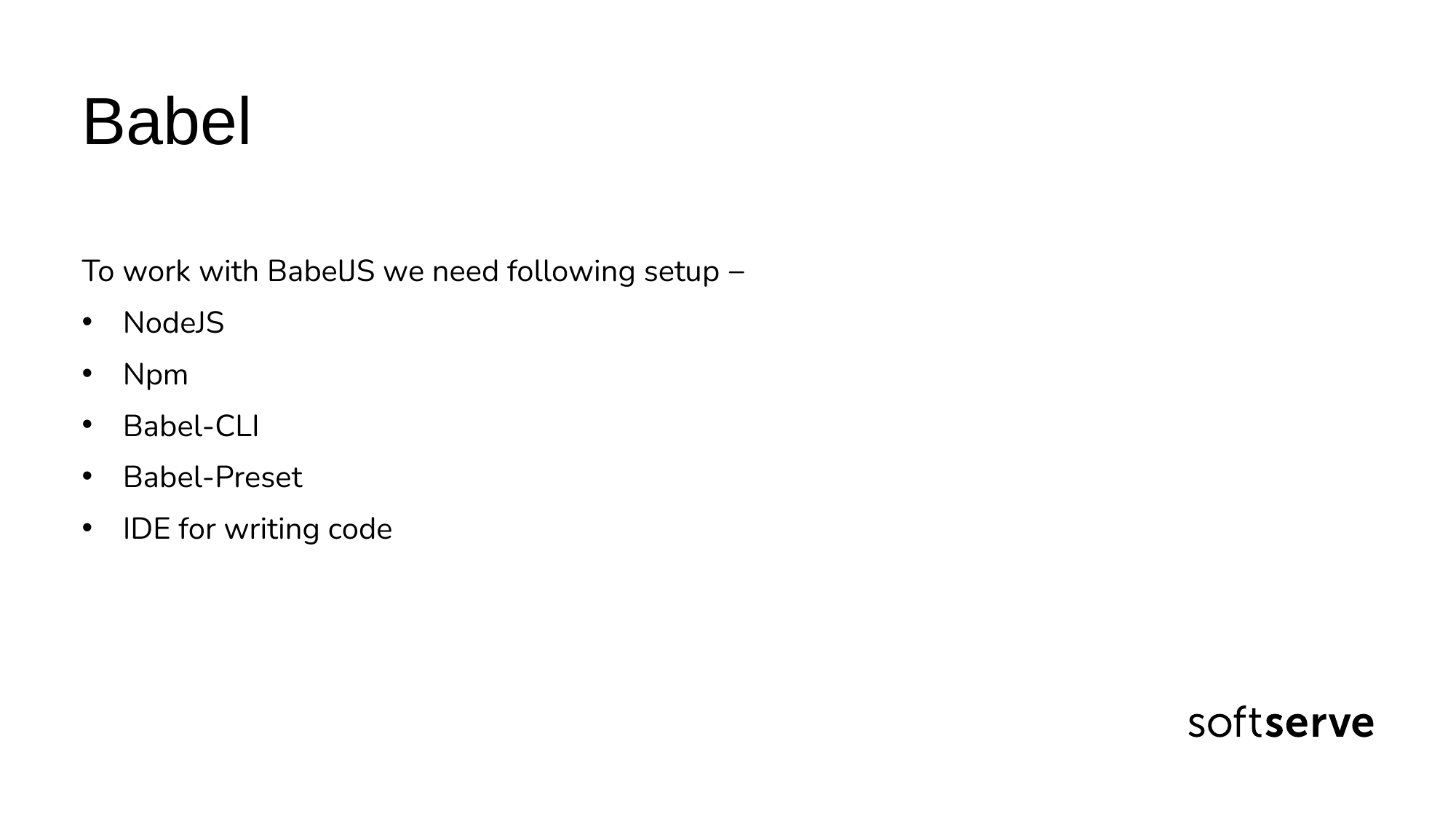

# Babel
To work with BabelJS we need following setup −
NodeJS
Npm
Babel-CLI
Babel-Preset
IDE for writing code